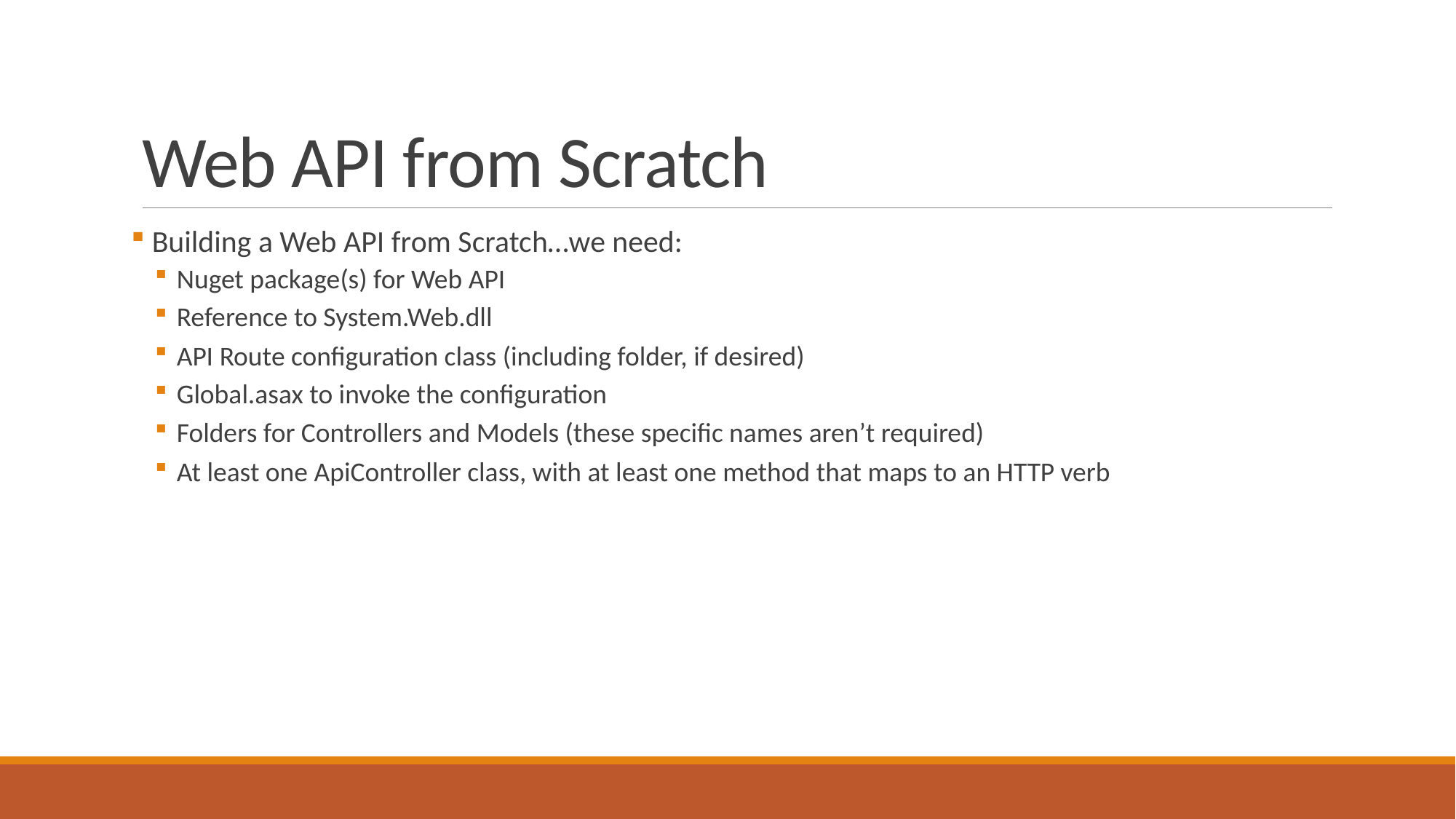

# Web API from Scratch
 Building a Web API from Scratch…we need:
Nuget package(s) for Web API
Reference to System.Web.dll
API Route configuration class (including folder, if desired)
Global.asax to invoke the configuration
Folders for Controllers and Models (these specific names aren’t required)
At least one ApiController class, with at least one method that maps to an HTTP verb